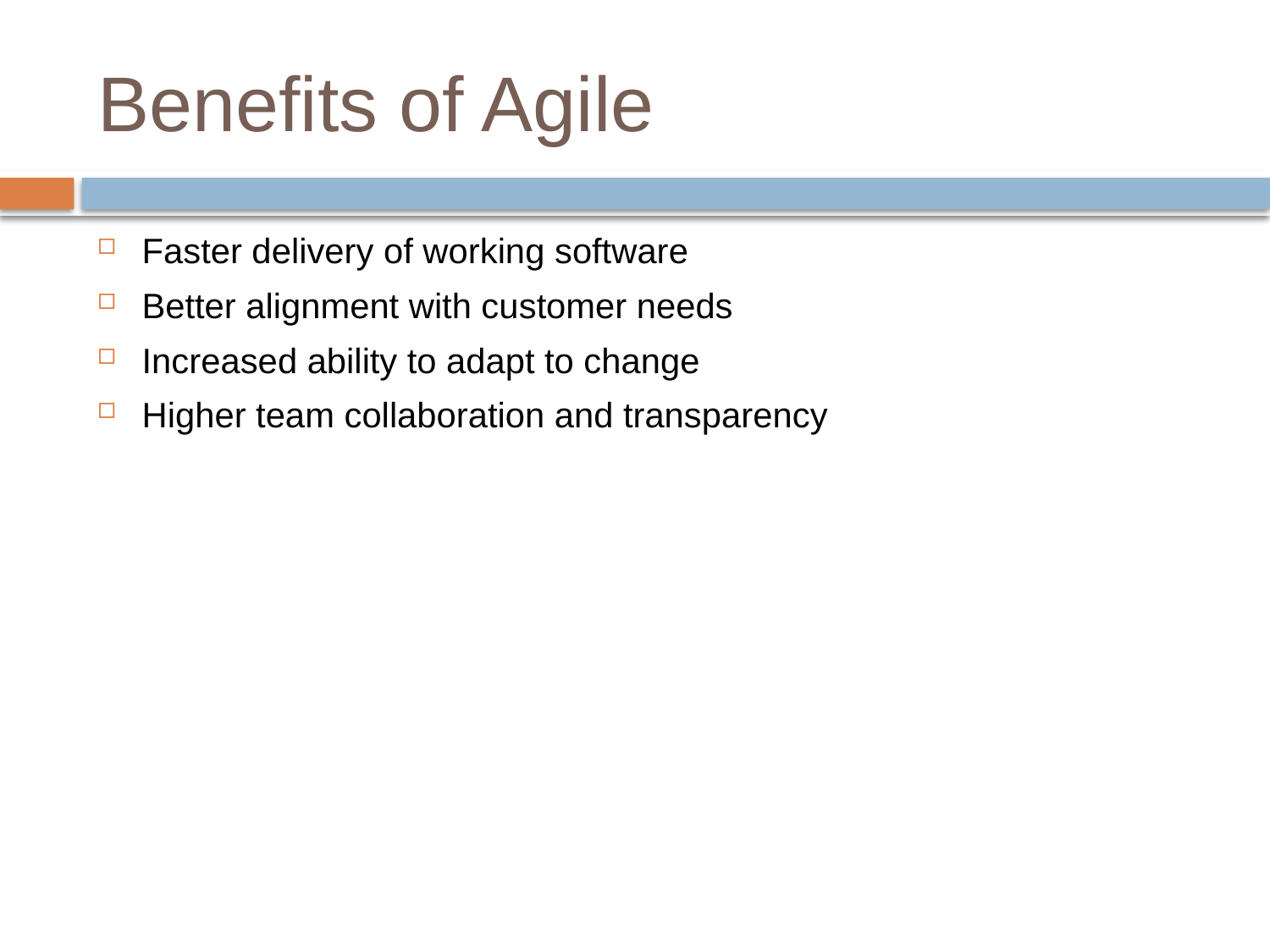

# Benefits of Agile
Faster delivery of working software
Better alignment with customer needs
Increased ability to adapt to change
Higher team collaboration and transparency